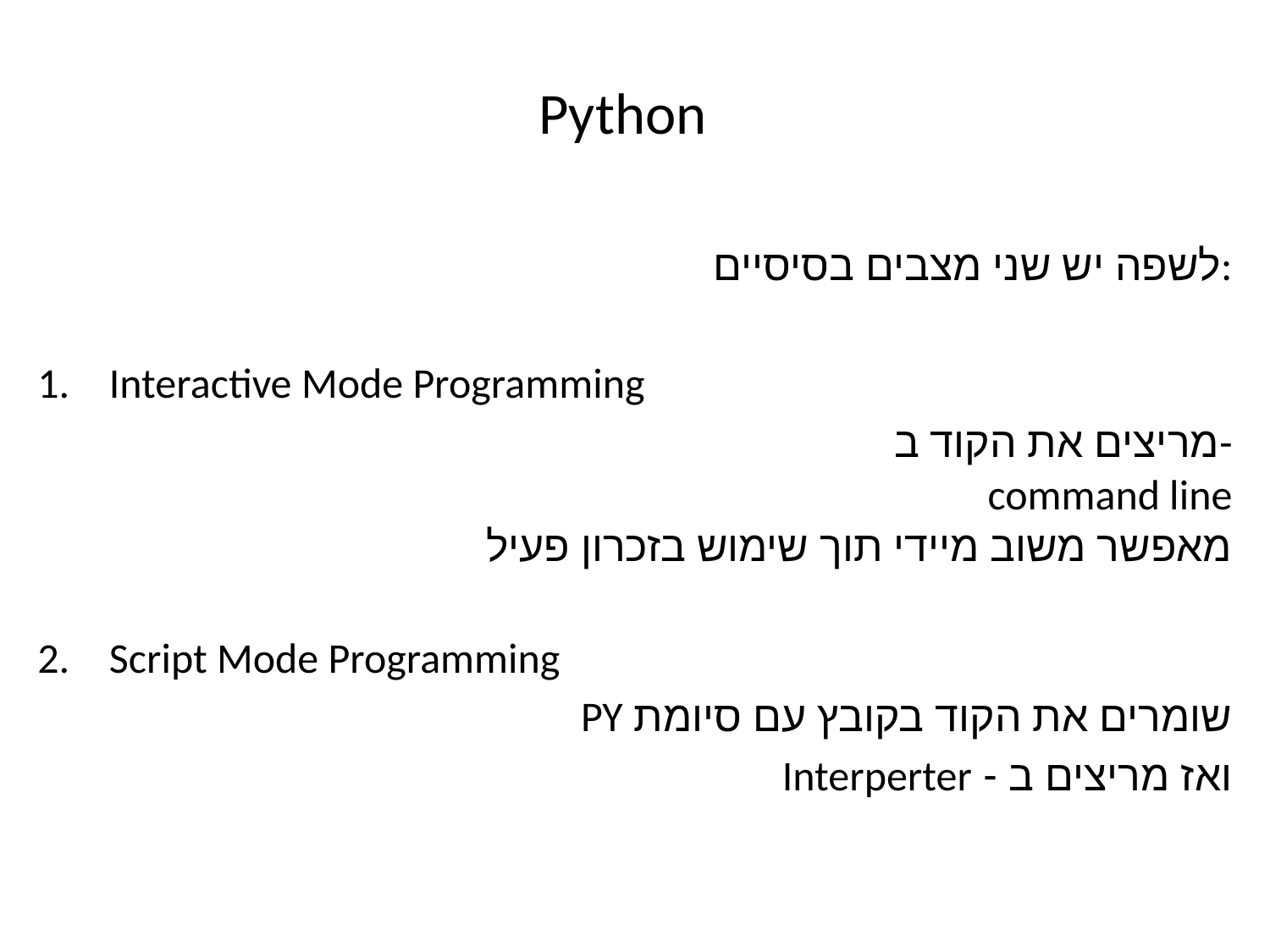

# Python

לשפה יש שני מצבים בסיסיים:

Interactive Mode Programming
מריצים את הקוד ב-
	command line
	מאפשר משוב מיידי תוך שימוש בזכרון פעיל

Script Mode Programming
שומרים את הקוד בקובץ עם סיומת PY
ואז מריצים ב - Interperter